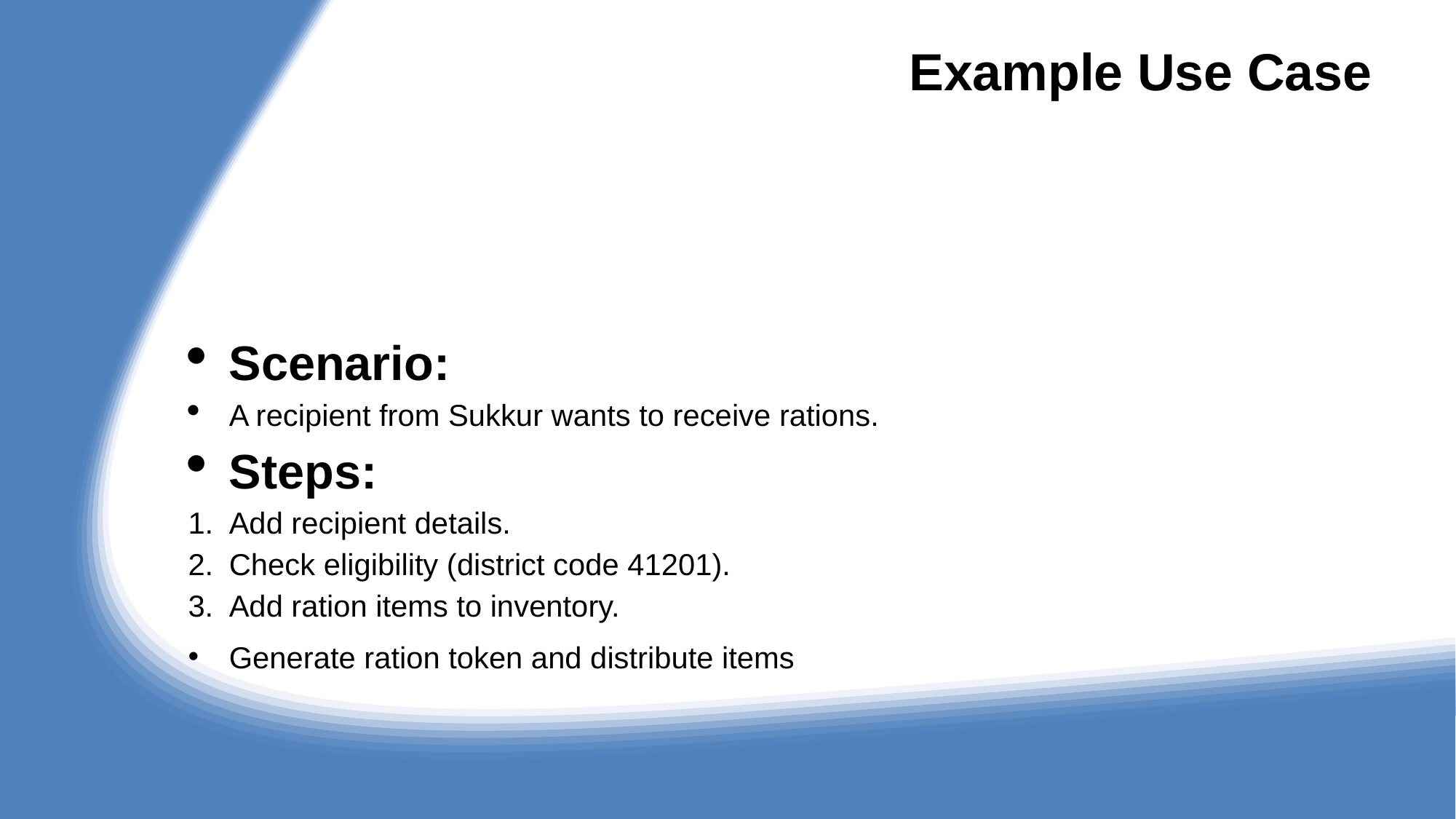

# Example Use Case
Scenario:
A recipient from Sukkur wants to receive rations.
Steps:
Add recipient details.
Check eligibility (district code 41201).
Add ration items to inventory.
Generate ration token and distribute items